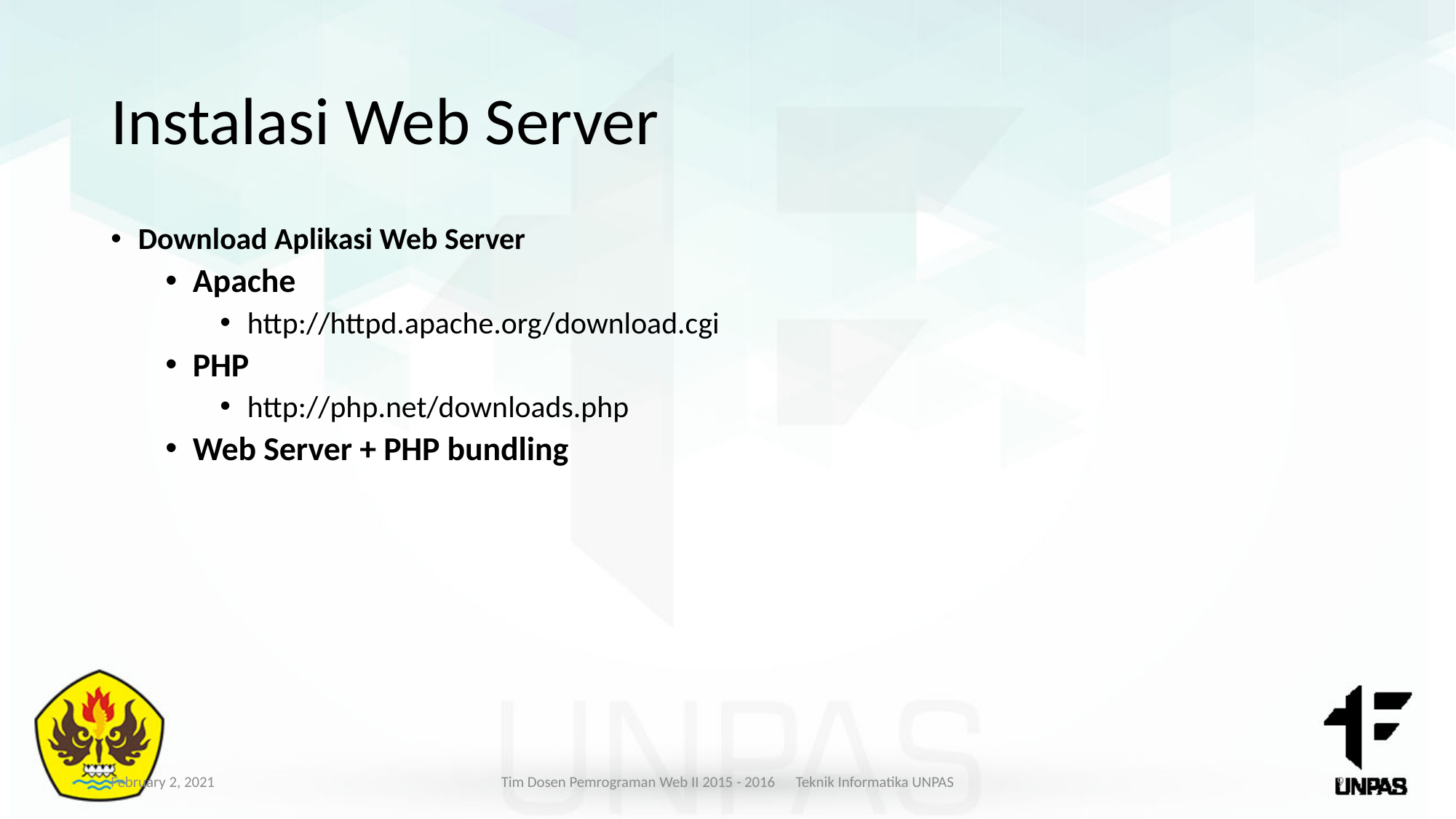

# Instalasi Web Server
Download Aplikasi Web Server
Apache
http://httpd.apache.org/download.cgi
PHP
http://php.net/downloads.php
Web Server + PHP bundling

February 2, 2021
Tim Dosen Pemrograman Web II 2015 - 2016      Teknik Informatika UNPAS
9